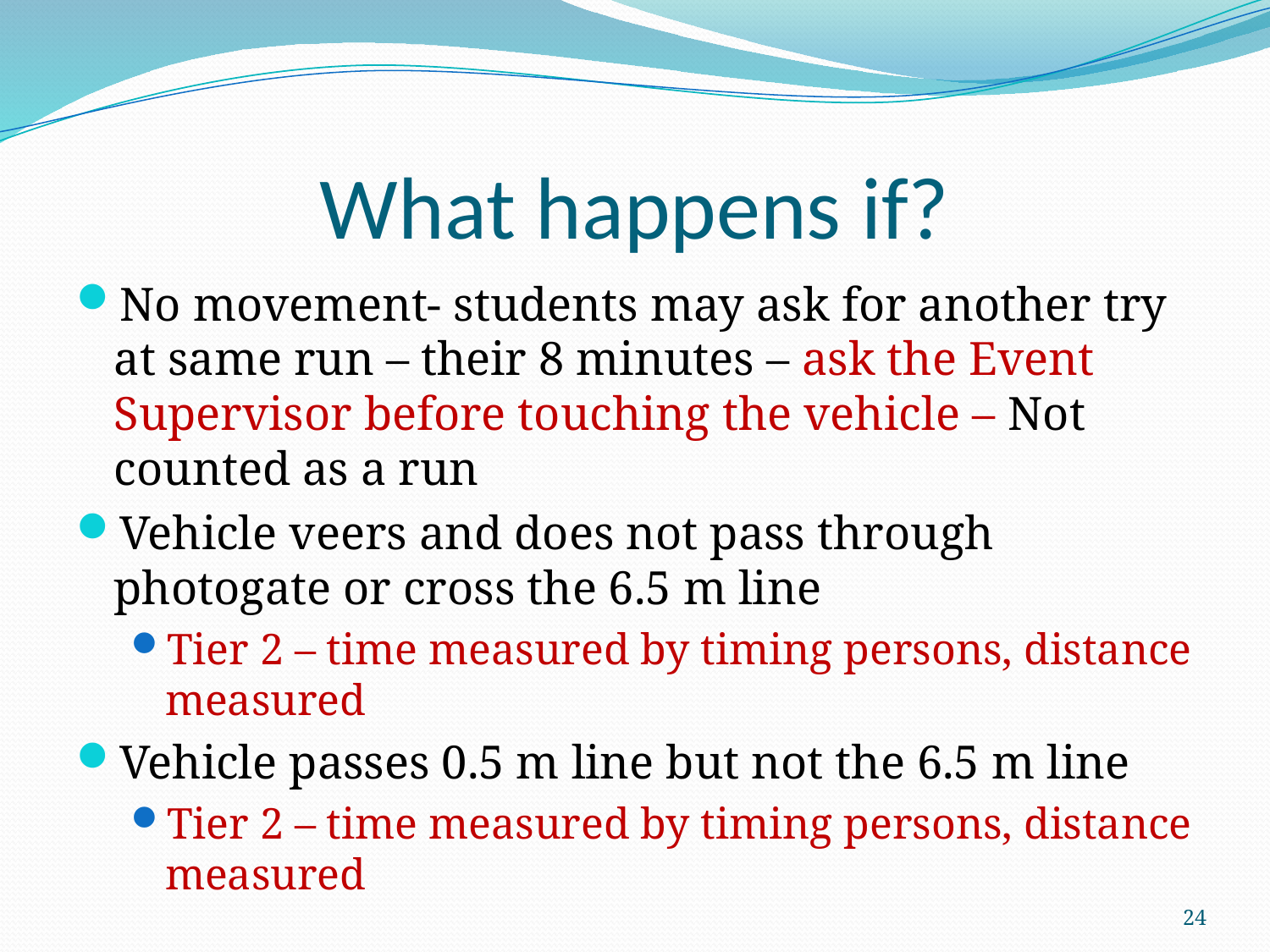

# What happens if?
No movement- students may ask for another try at same run – their 8 minutes – ask the Event Supervisor before touching the vehicle – Not counted as a run
Vehicle veers and does not pass through photogate or cross the 6.5 m line
Tier 2 – time measured by timing persons, distance measured
Vehicle passes 0.5 m line but not the 6.5 m line
Tier 2 – time measured by timing persons, distance measured

24